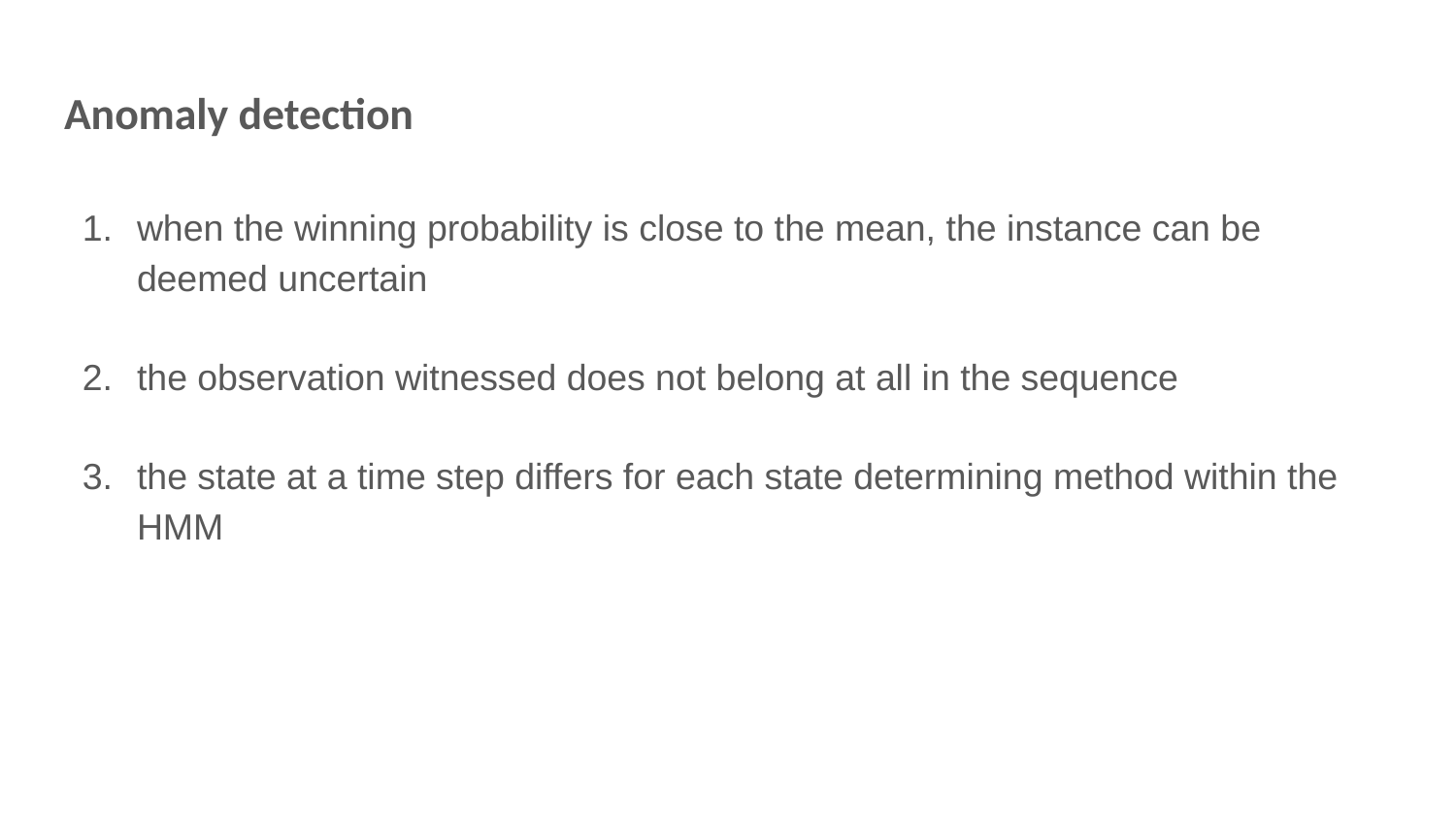

# Anomaly detection
when the winning probability is close to the mean, the instance can be deemed uncertain

the observation witnessed does not belong at all in the sequence

the state at a time step differs for each state determining method within the HMM